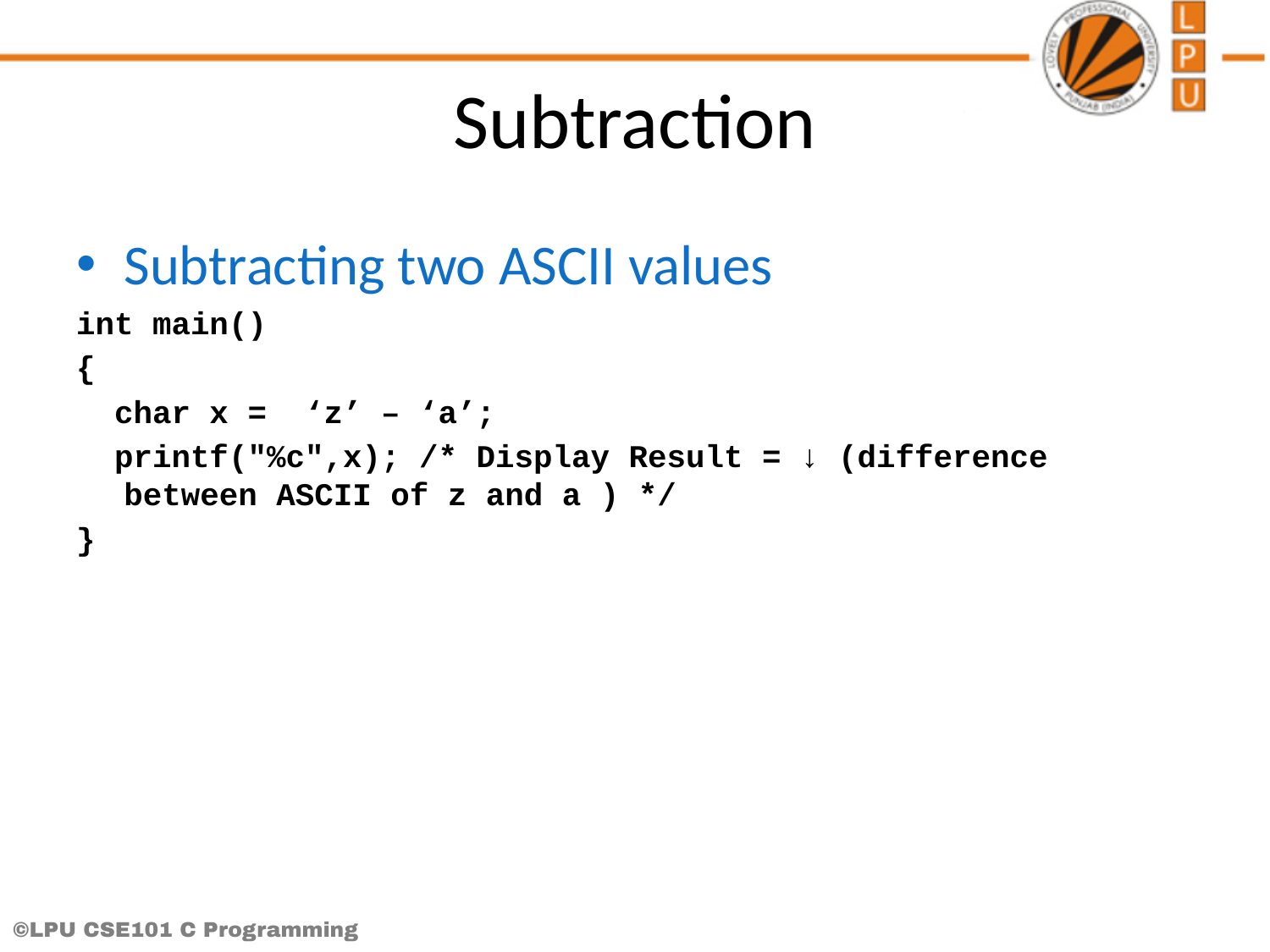

# Subtraction
Subtracting two ASCII values
int main()
{
  char x =  ‘z’ – ‘a’;
  printf("%c",x); /* Display Result = ↓ (difference between ASCII of z and a ) */
}